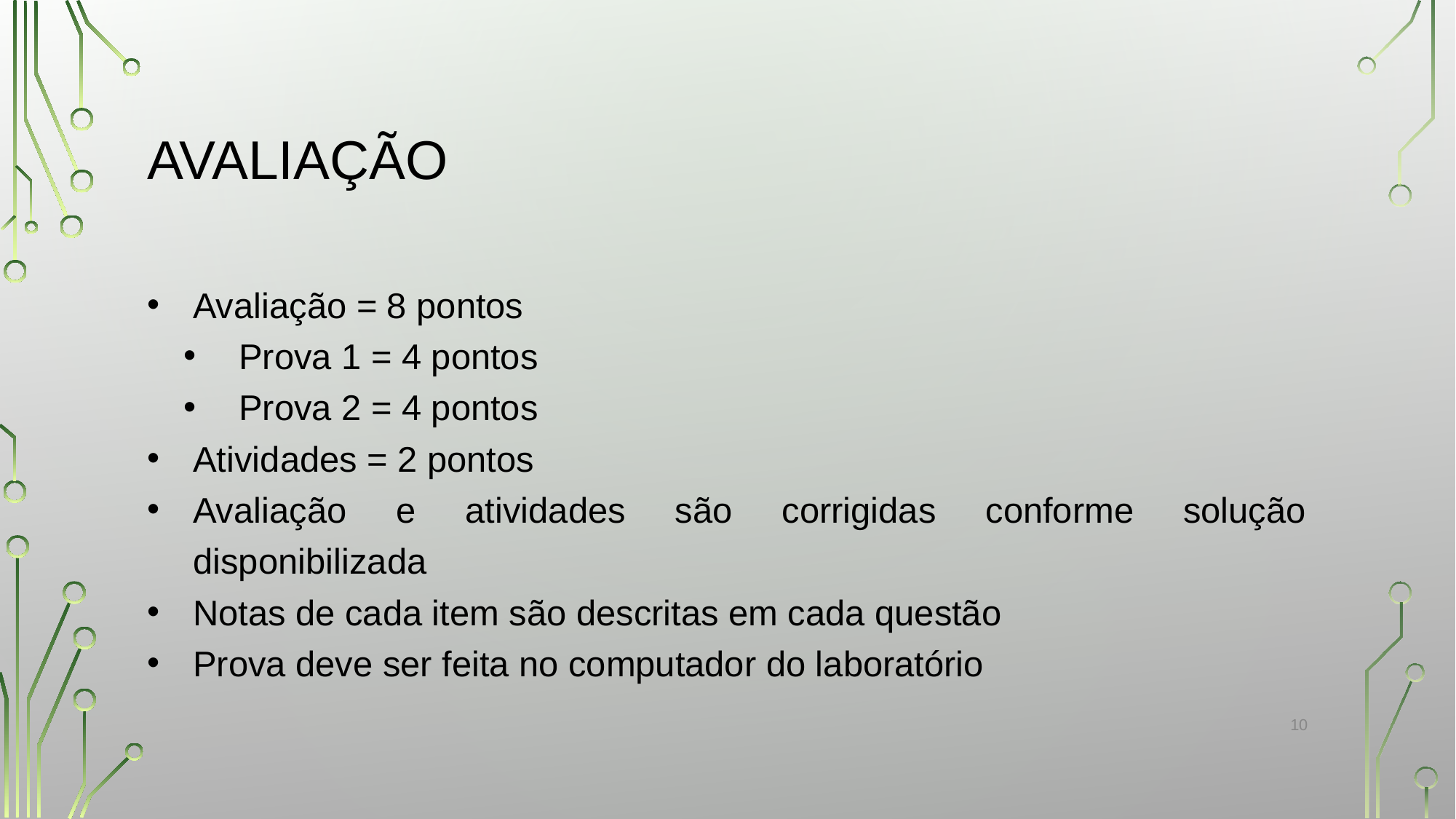

# AVALIAÇÃO
Avaliação = 8 pontos
Prova 1 = 4 pontos
Prova 2 = 4 pontos
Atividades = 2 pontos
Avaliação e atividades são corrigidas conforme solução disponibilizada
Notas de cada item são descritas em cada questão
Prova deve ser feita no computador do laboratório
10